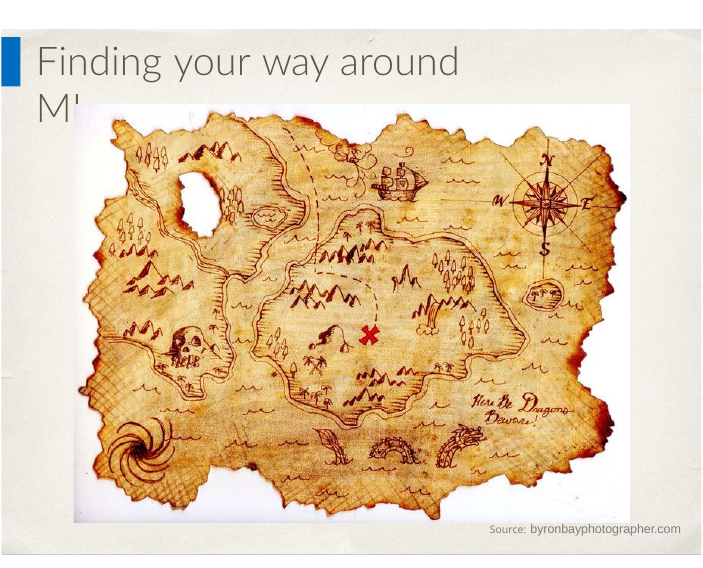

# Finding your way around ML

Source: byronbayphotographer.com